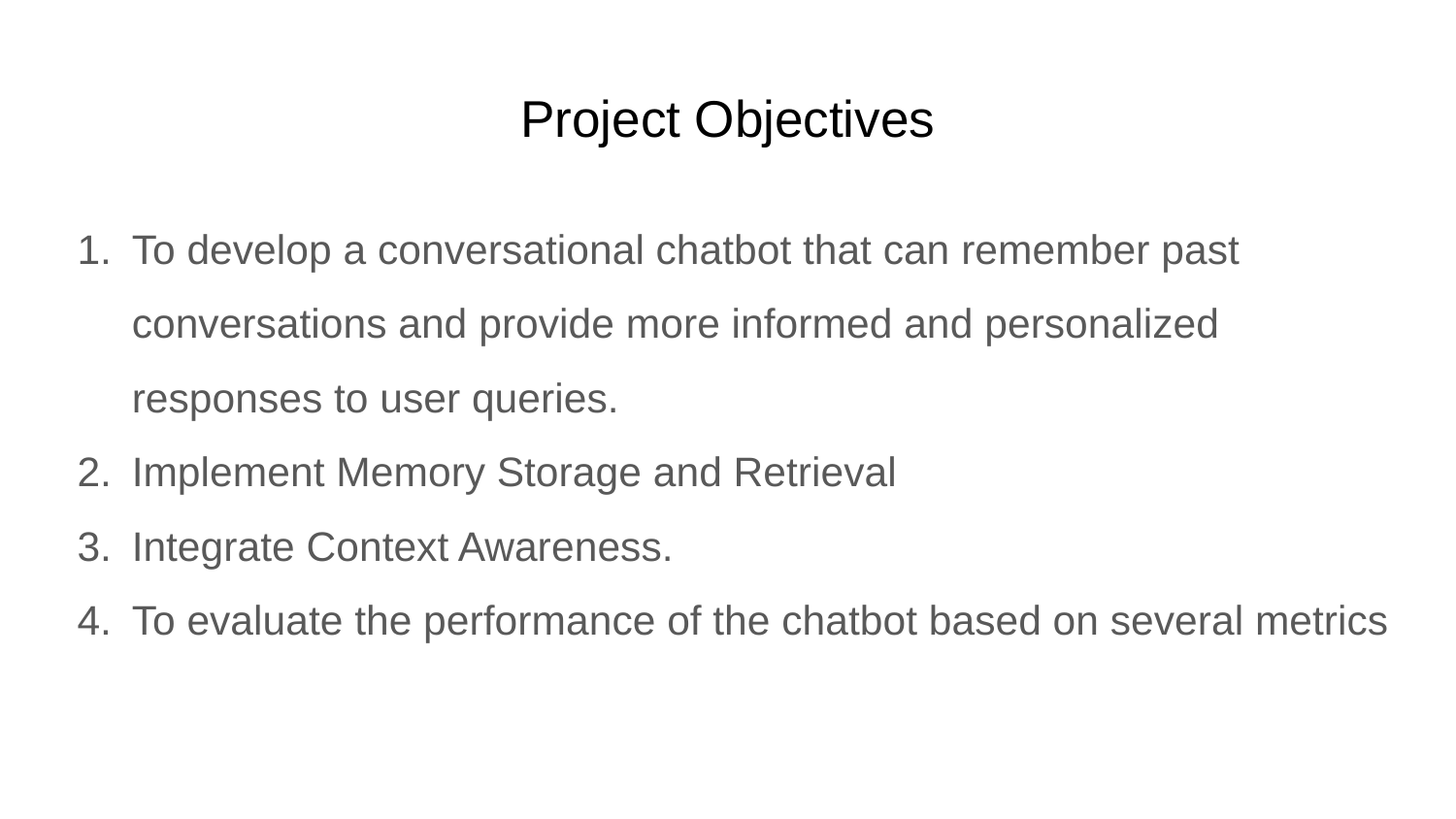

# Project Objectives
To develop a conversational chatbot that can remember past conversations and provide more informed and personalized responses to user queries.
Implement Memory Storage and Retrieval
Integrate Context Awareness.
To evaluate the performance of the chatbot based on several metrics